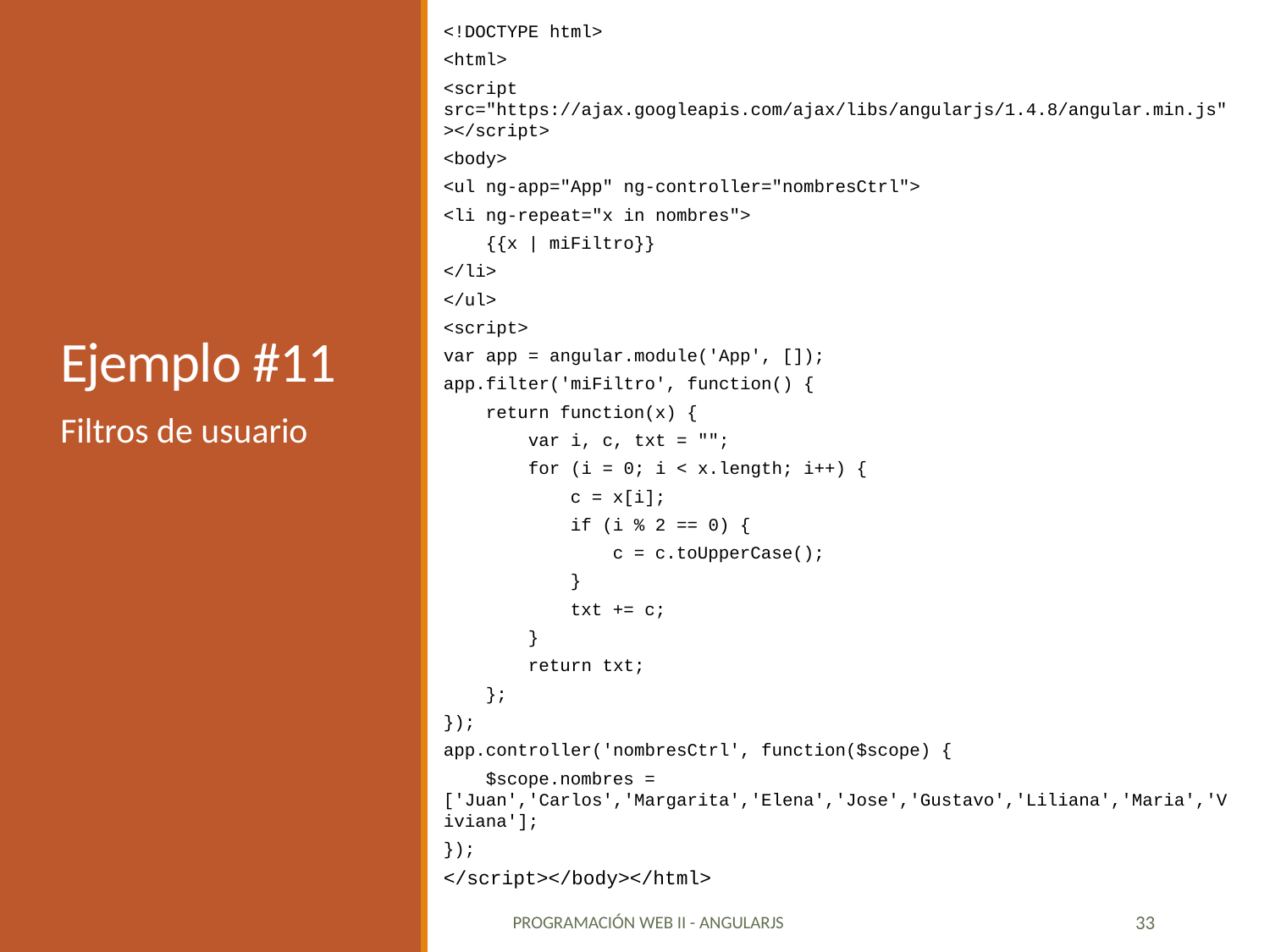

<!DOCTYPE html>
<html>
<script src="https://ajax.googleapis.com/ajax/libs/angularjs/1.4.8/angular.min.js"></script>
<body>
<ul ng-app="App" ng-controller="nombresCtrl">
<li ng-repeat="x in nombres">
    {{x | miFiltro}}
</li>
</ul>
<script>
var app = angular.module('App', []);
app.filter('miFiltro', function() {
    return function(x) {
        var i, c, txt = "";
        for (i = 0; i < x.length; i++) {
            c = x[i];
            if (i % 2 == 0) {
                c = c.toUpperCase();
            }
            txt += c;
        }
        return txt;
    };
});
app.controller('nombresCtrl', function($scope) {
    $scope.nombres = ['Juan','Carlos','Margarita','Elena','Jose','Gustavo','Liliana','Maria','Viviana'];
});
</script></body></html>
# Ejemplo #11
Filtros de usuario
Programación Web II - angularjs
33